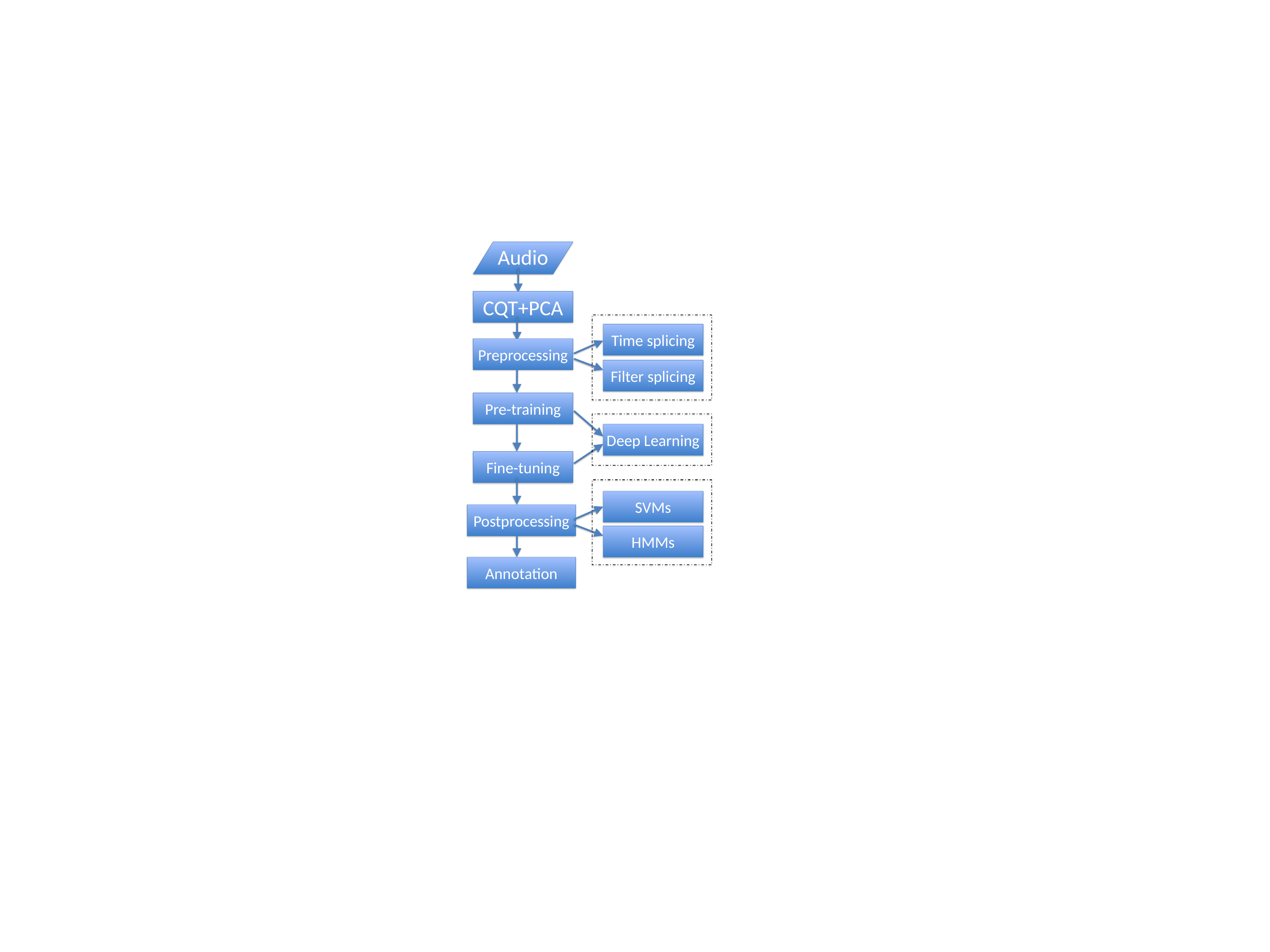

#
Audio
CQT+PCA

Time splicing
Preprocessing
Filter splicing
Pre-training

Deep Learning
Fine-tuning

SVMs
Postprocessing
HMMs
Annotation